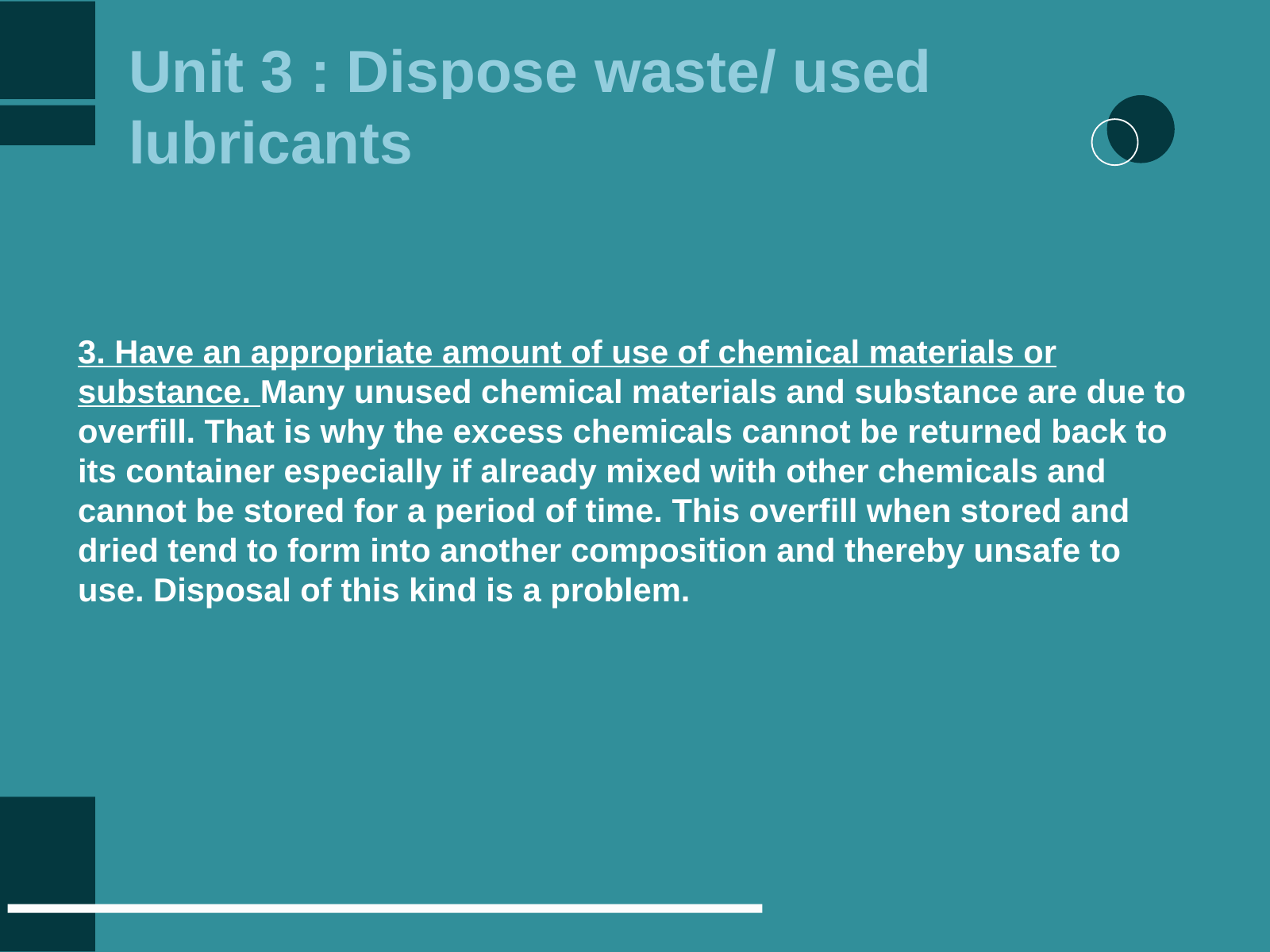

Unit 3 : Dispose waste/ used lubricants

3. Have an appropriate amount of use of chemical materials or substance. Many unused chemical materials and substance are due to overfill. That is why the excess chemicals cannot be returned back to its container especially if already mixed with other chemicals and cannot be stored for a period of time. This overfill when stored and dried tend to form into another composition and thereby unsafe to use. Disposal of this kind is a problem.